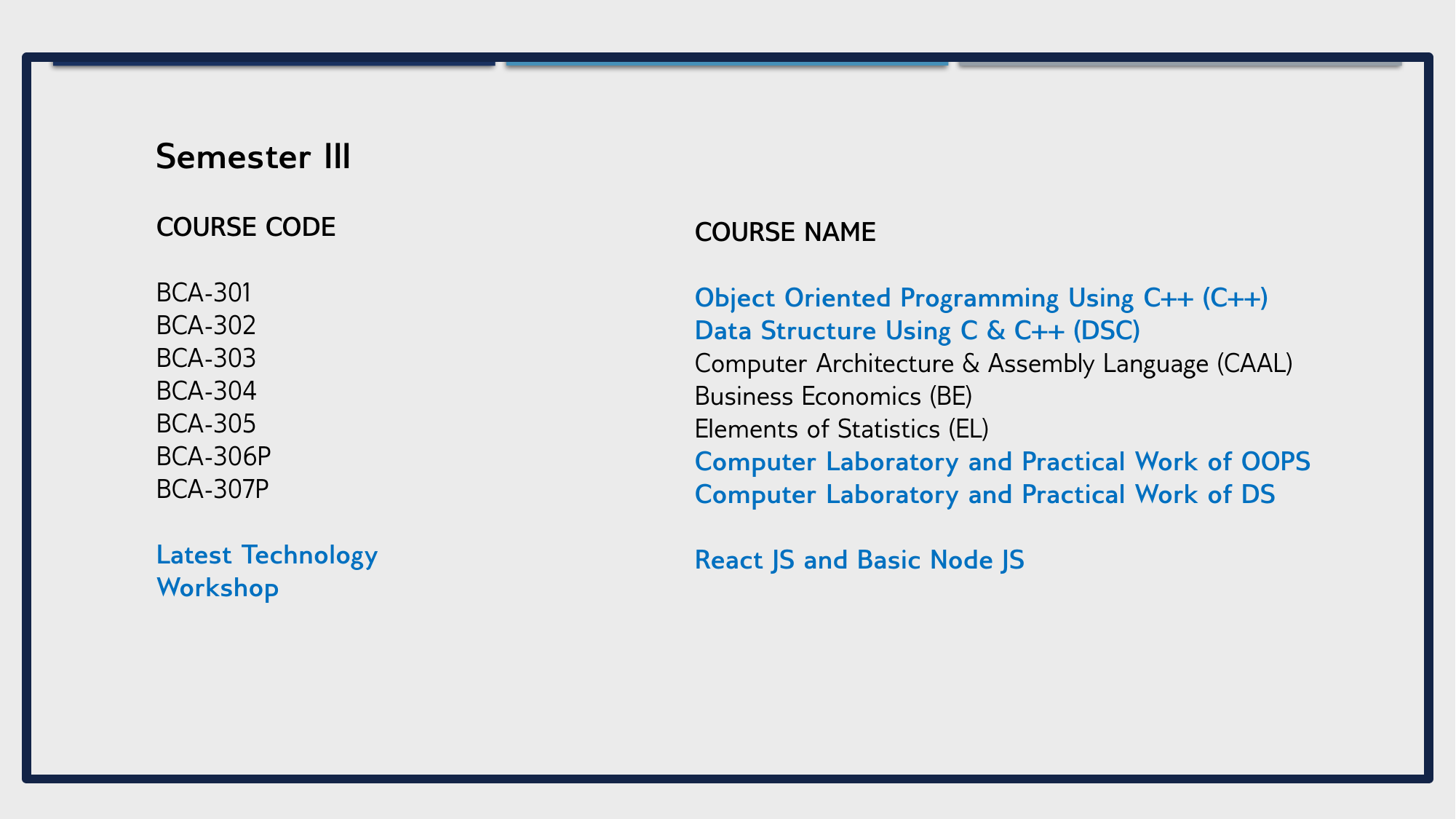

Semester III

COURSE CODE

BCA-301
BCA-302
BCA-303
BCA-304
BCA-305
BCA-306P
BCA-307P

Latest Technology
Workshop
COURSE NAME

Object Oriented Programming Using C++ (C++)
Data Structure Using C & C++ (DSC)
Computer Architecture & Assembly Language (CAAL)
Business Economics (BE)
Elements of Statistics (EL)
Computer Laboratory and Practical Work of OOPS
Computer Laboratory and Practical Work of DS

React JS and Basic Node JS